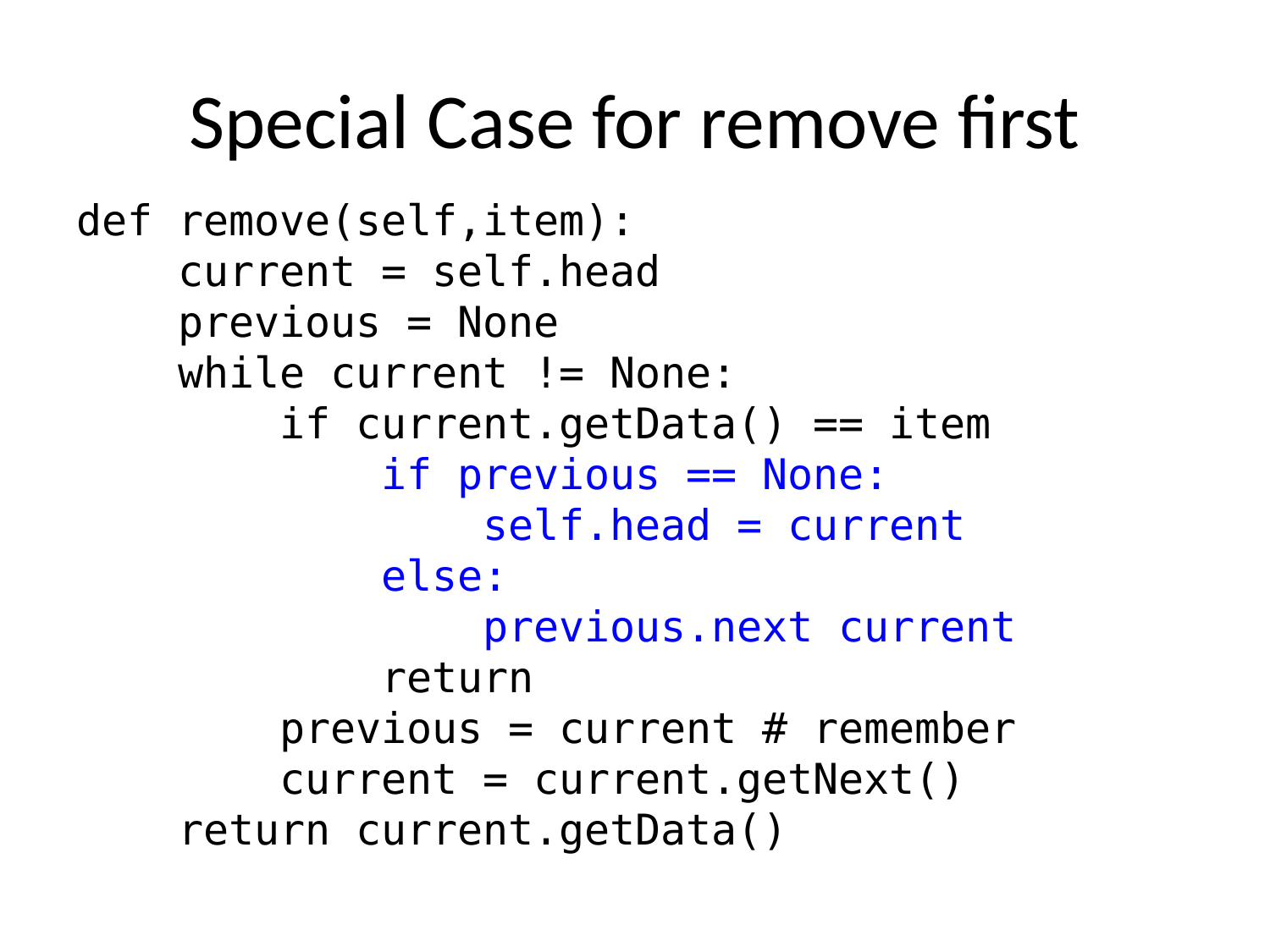

# Special Case for remove first
def remove(self,item):
    current = self.head
    previous = None
    while current != None:
        if current.getData() == item
            if previous == None:
                self.head = current
            else:
                previous.next current
            return
        previous = current # remember
        current = current.getNext()
    return current.getData()